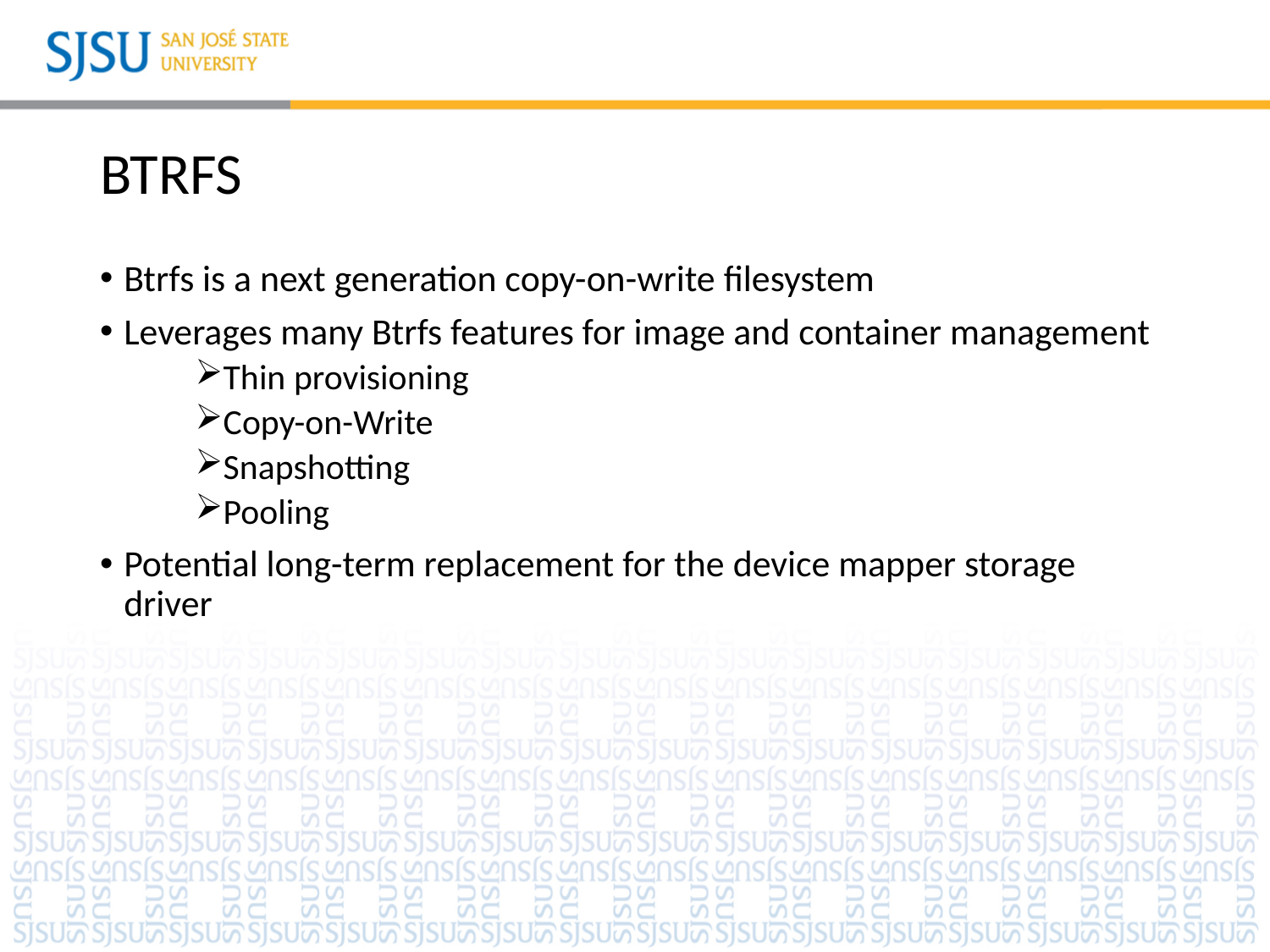

# BTRFS
Btrfs is a next generation copy-on-write filesystem
Leverages many Btrfs features for image and container management
Thin provisioning
Copy-on-Write
Snapshotting
Pooling
Potential long-term replacement for the device mapper storage driver